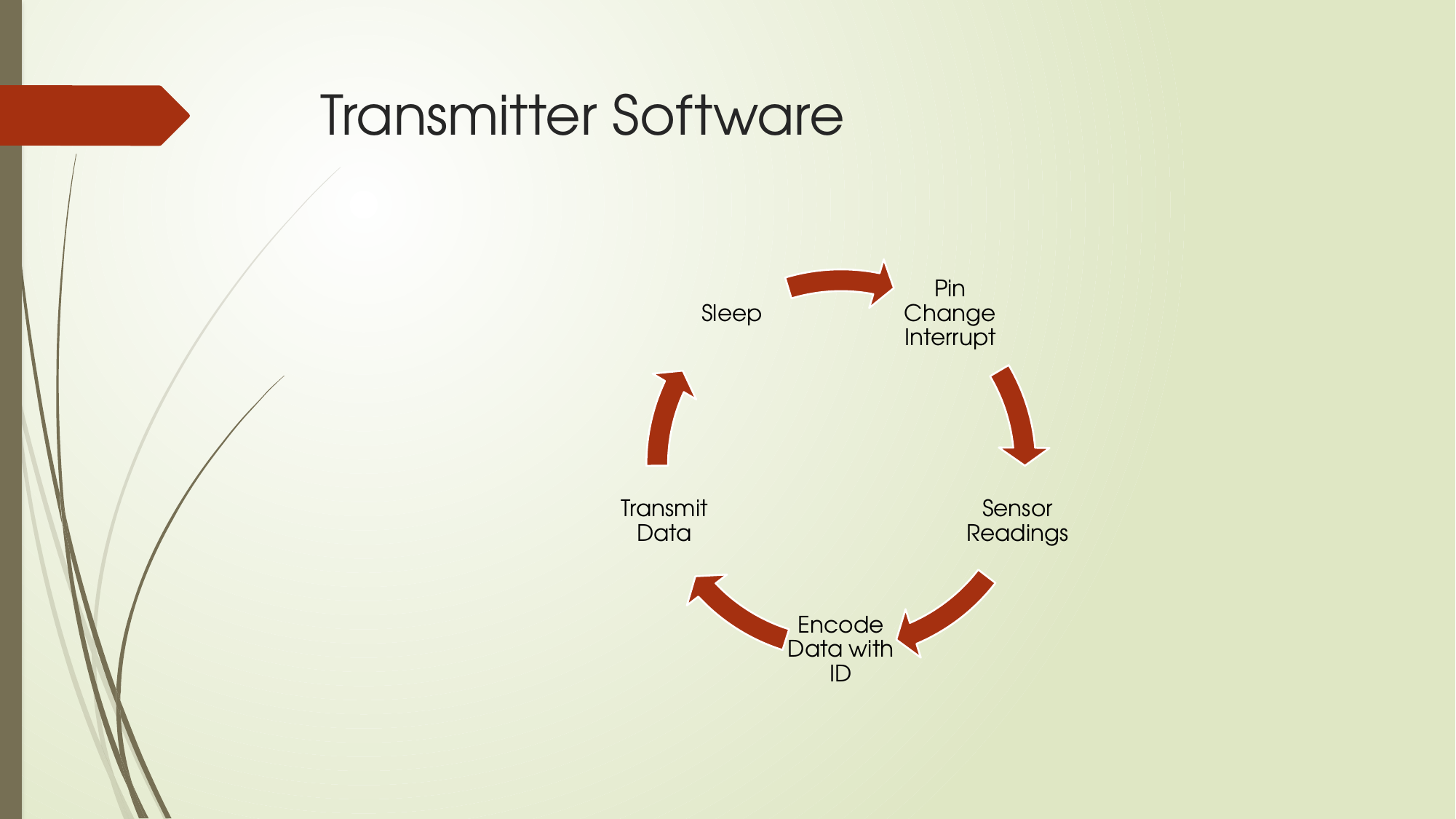

# Transmitter Software
Pin Change Interrupt
Sensor Readings
Encode Data with ID
Transmit Data
Sleep